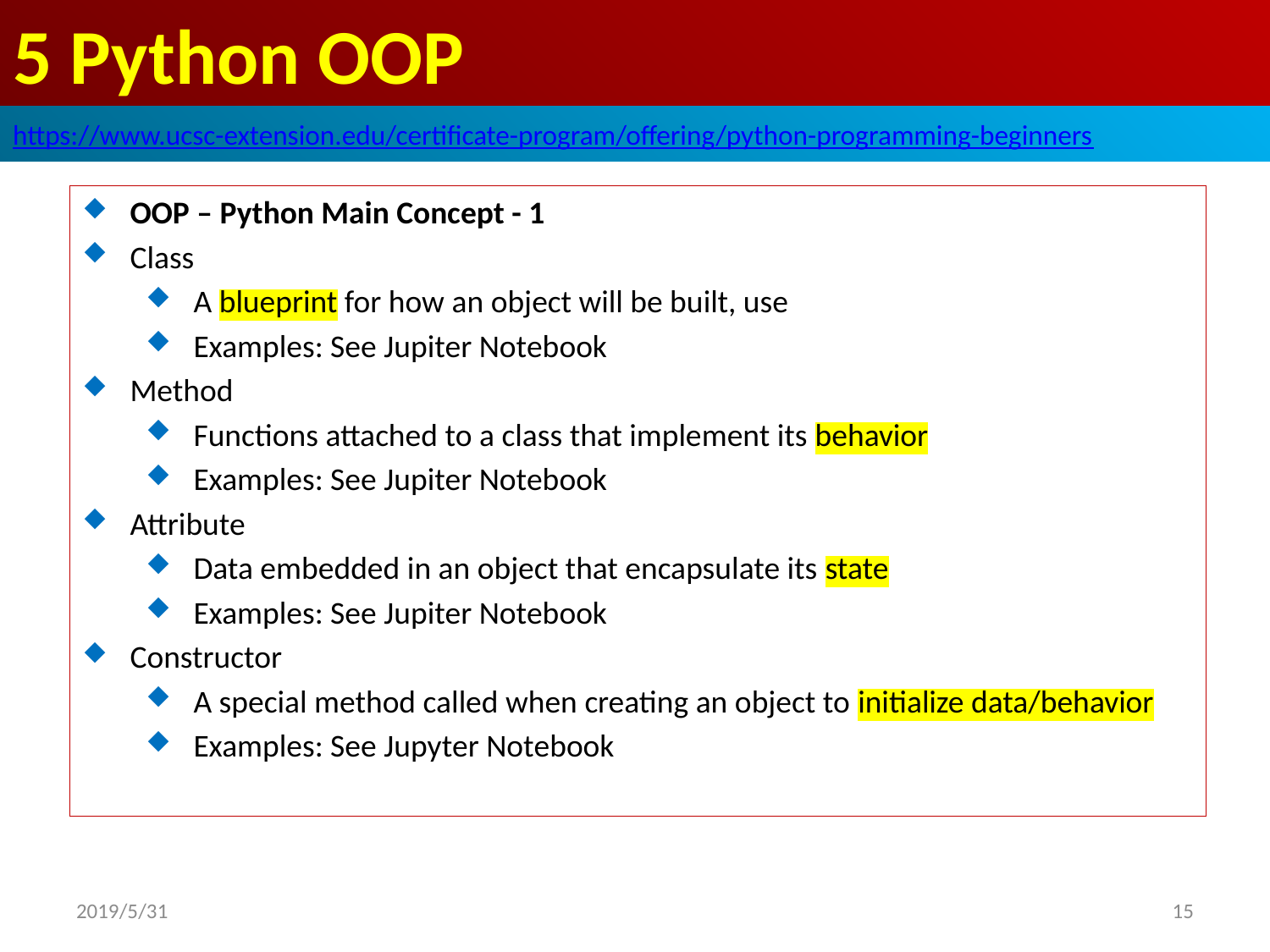

# 5 Python OOP
https://www.ucsc-extension.edu/certificate-program/offering/python-programming-beginners
OOP – Python Main Concept - 1
Class
A blueprint for how an object will be built, use
Examples: See Jupiter Notebook
Method
Functions attached to a class that implement its behavior
Examples: See Jupiter Notebook
Attribute
Data embedded in an object that encapsulate its state
Examples: See Jupiter Notebook
Constructor
A special method called when creating an object to initialize data/behavior
Examples: See Jupyter Notebook

2019/5/31
15